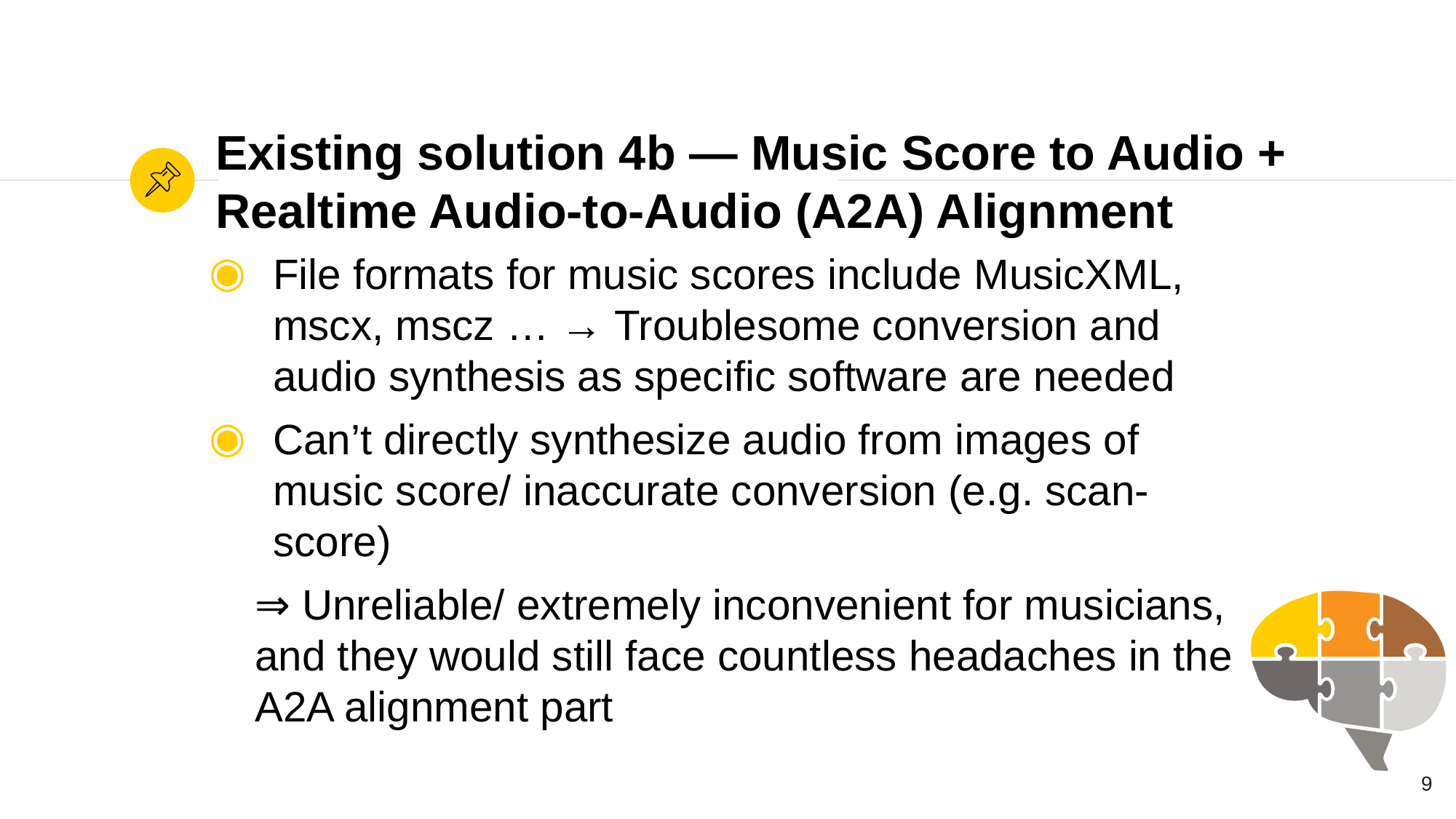

# Existing solution 4b — Music Score to Audio + Realtime Audio-to-Audio (A2A) Alignment

File formats for music scores include MusicXML, mscx, mscz … → Troublesome conversion and audio synthesis as specific software are needed
Can’t directly synthesize audio from images of music score/ inaccurate conversion (e.g. scan-score)
⇒ Unreliable/ extremely inconvenient for musicians, and they would still face countless headaches in the A2A alignment part

9